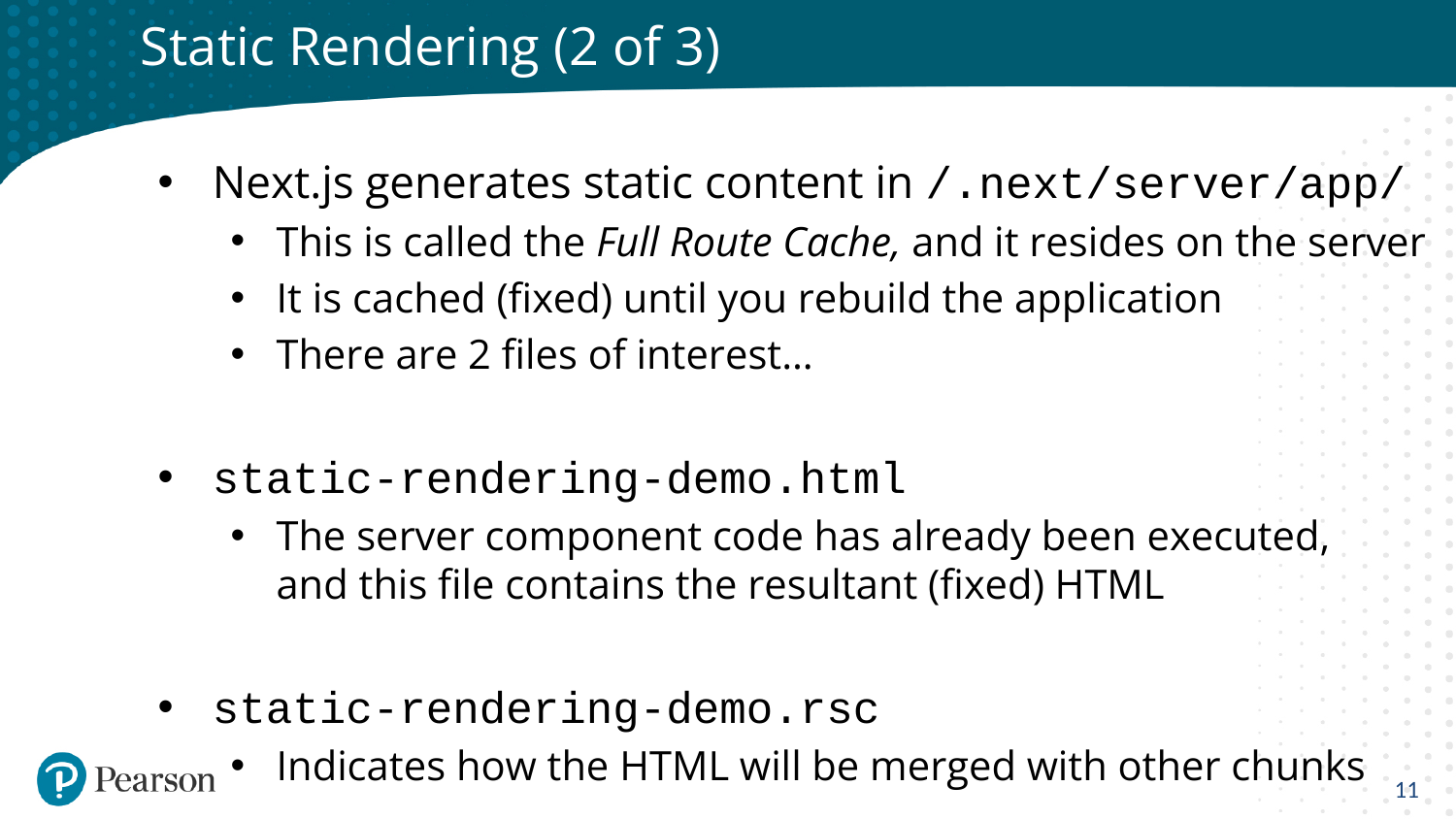

# Static Rendering (2 of 3)
Next.js generates static content in /.next/server/app/
This is called the Full Route Cache, and it resides on the server
It is cached (fixed) until you rebuild the application
There are 2 files of interest…

static-rendering-demo.html
The server component code has already been executed,
and this file contains the resultant (fixed) HTML

static-rendering-demo.rsc
Indicates how the HTML will be merged with other chunks

11